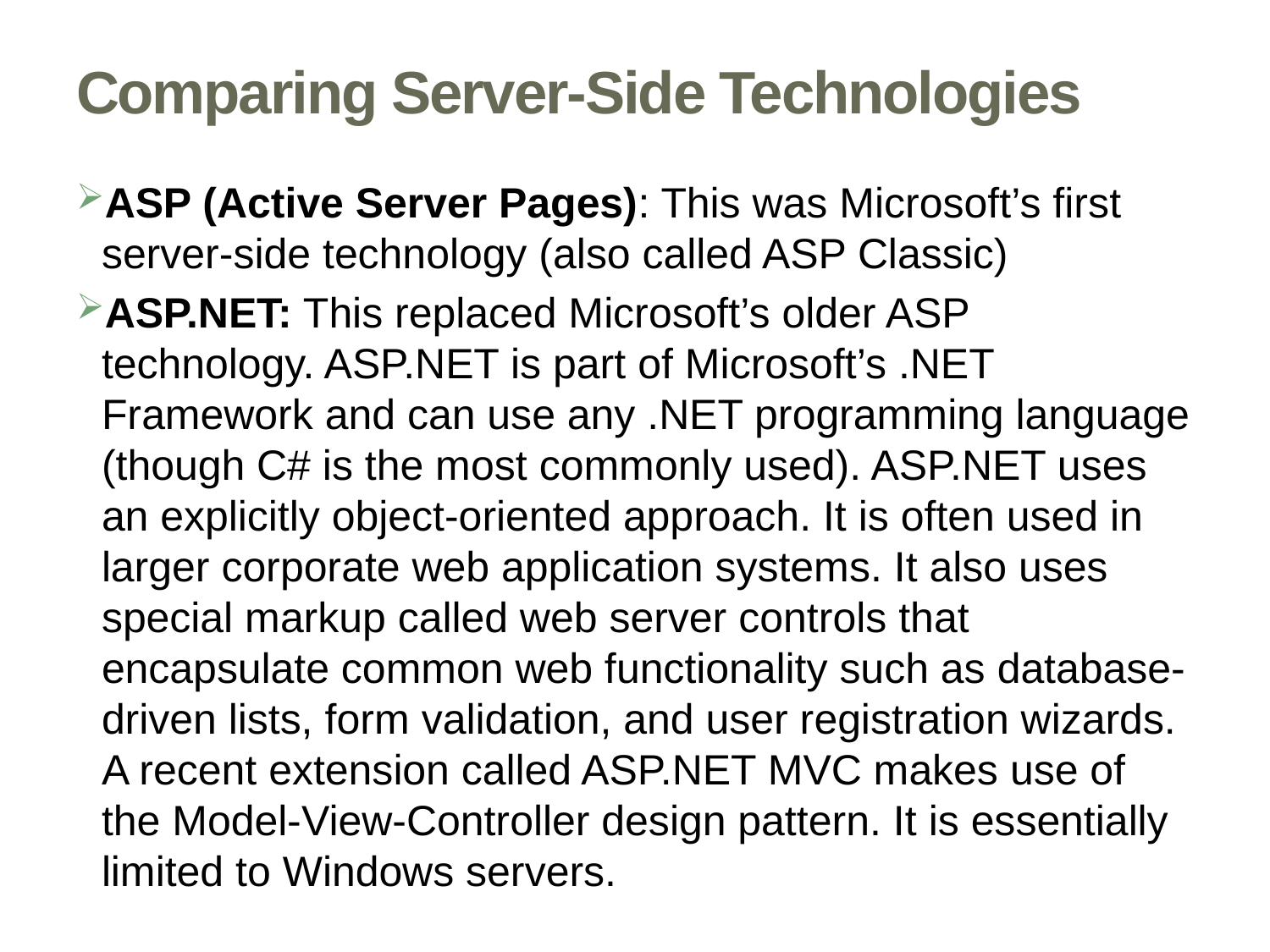

# Comparing Server-Side Technologies
ASP (Active Server Pages): This was Microsoft’s first server-side technology (also called ASP Classic)
ASP.NET: This replaced Microsoft’s older ASP technology. ASP.NET is part of Microsoft’s .NET Framework and can use any .NET programming language (though C# is the most commonly used). ASP.NET uses an explicitly object-oriented approach. It is often used in larger corporate web application systems. It also uses special markup called web server controls that encapsulate common web functionality such as database-driven lists, form validation, and user registration wizards. A recent extension called ASP.NET MVC makes use of the Model-View-Controller design pattern. It is essentially limited to Windows servers.